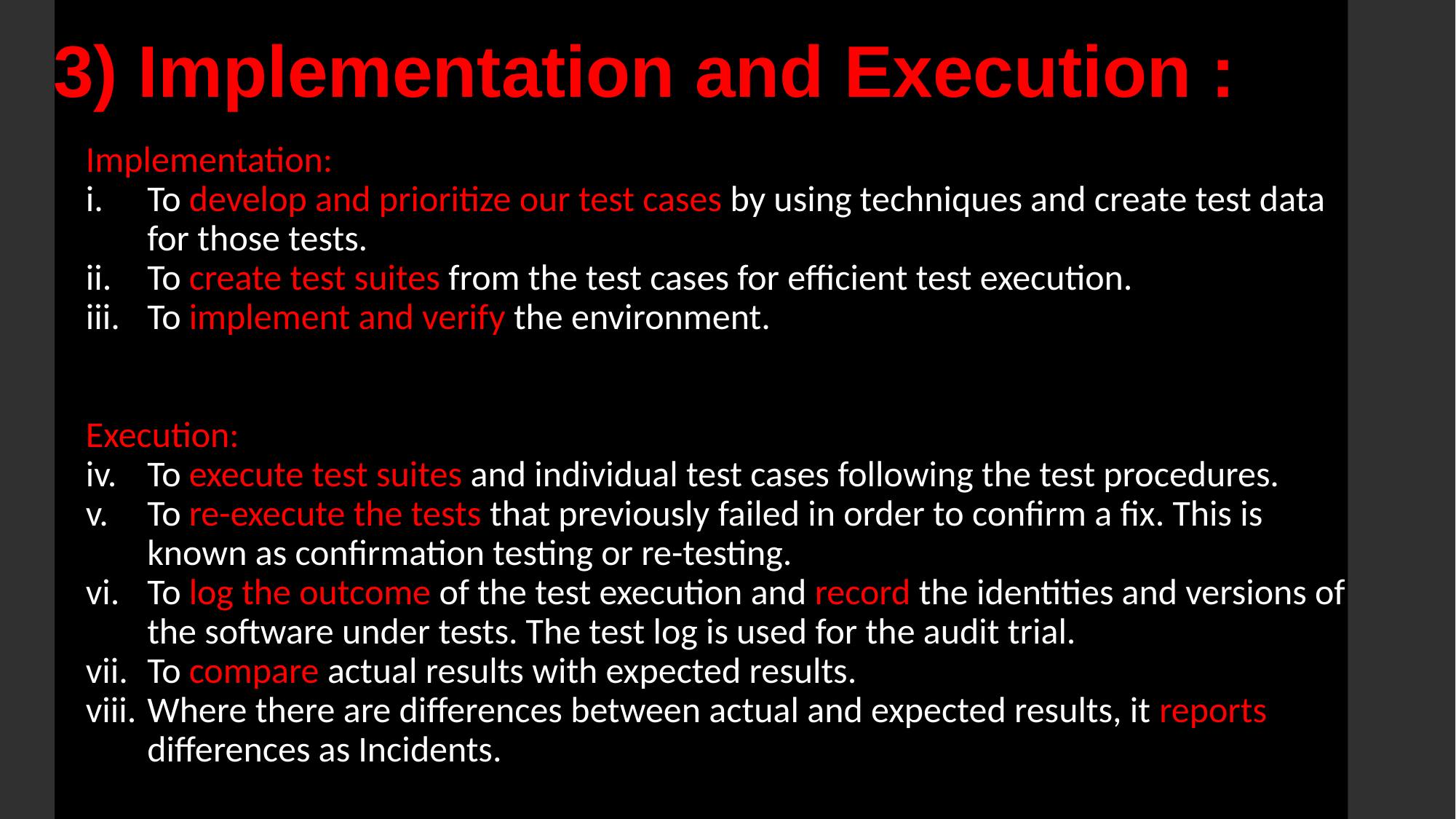

3) Implementation and Execution :
Implementation:
To develop and prioritize our test cases by using techniques and create test data for those tests.
To create test suites from the test cases for efficient test execution.
To implement and verify the environment.

Execution:
To execute test suites and individual test cases following the test procedures.
To re-execute the tests that previously failed in order to confirm a fix. This is known as confirmation testing or re-testing.
To log the outcome of the test execution and record the identities and versions of the software under tests. The test log is used for the audit trial.
To compare actual results with expected results.
Where there are differences between actual and expected results, it reports differences as Incidents.